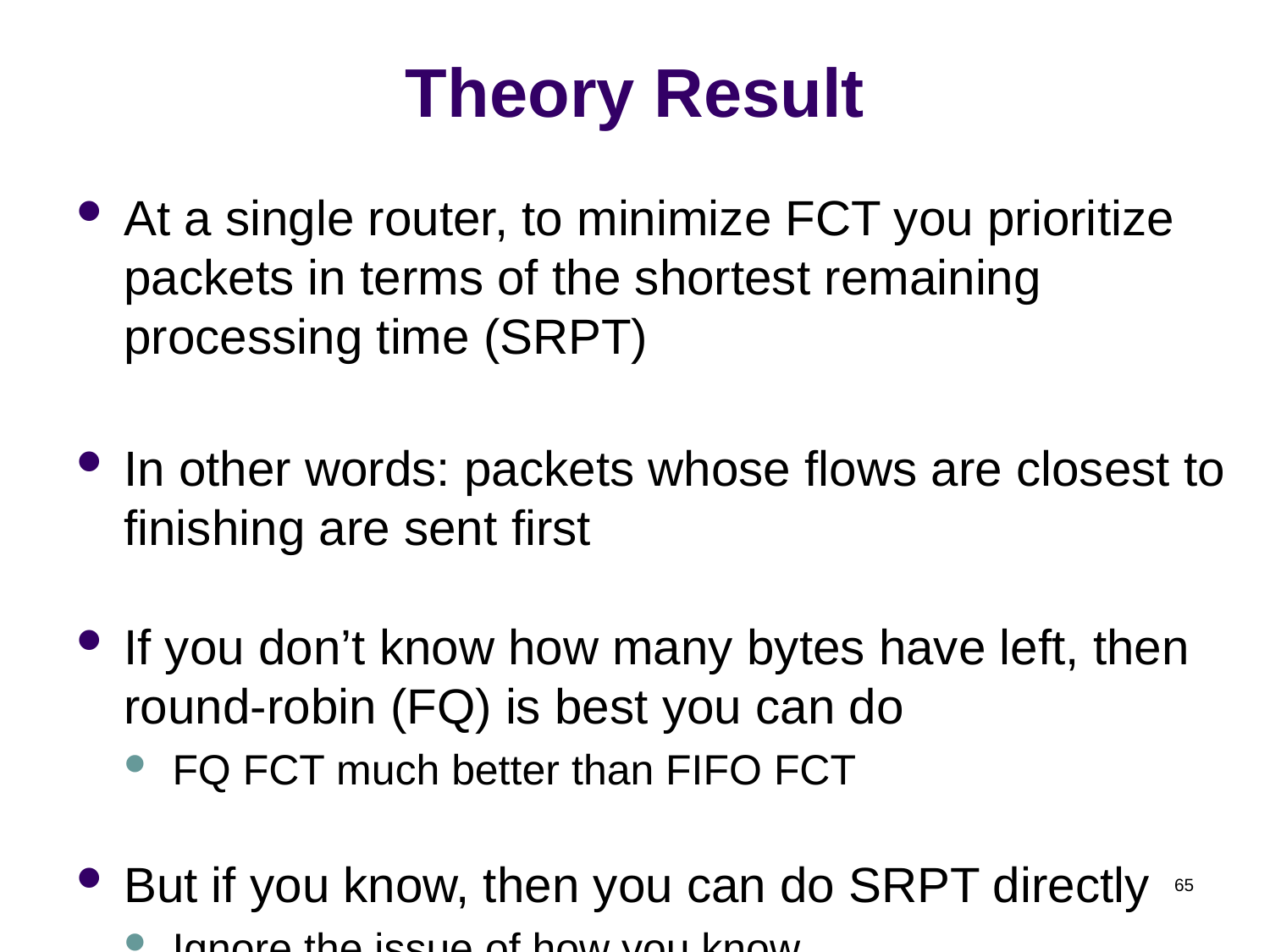

# Theory Result
At a single router, to minimize FCT you prioritize packets in terms of the shortest remaining processing time (SRPT)

In other words: packets whose flows are closest to finishing are sent first

If you don’t know how many bytes have left, then round-robin (FQ) is best you can do
FQ FCT much better than FIFO FCT

But if you know, then you can do SRPT directly
Ignore the issue of how you know
65